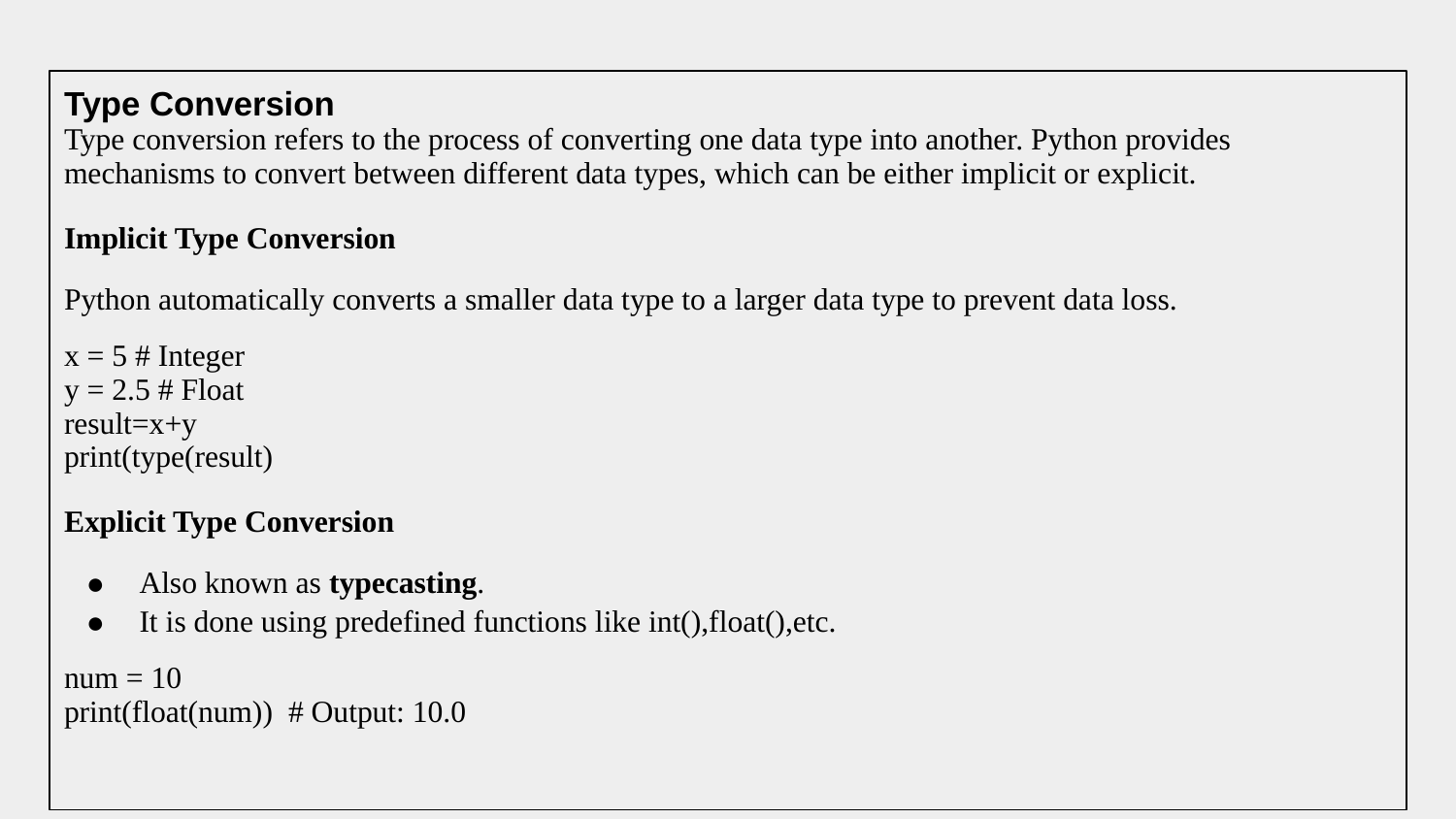

# Type Conversion
Type conversion refers to the process of converting one data type into another. Python provides mechanisms to convert between different data types, which can be either implicit or explicit.
Implicit Type Conversion
Python automatically converts a smaller data type to a larger data type to prevent data loss.
x = 5 # Integer
y = 2.5 # Float
result=x+y
print(type(result)
Explicit Type Conversion
Also known as typecasting.
It is done using predefined functions like int(),float(),etc.
num = 10
print(float(num))  # Output: 10.0